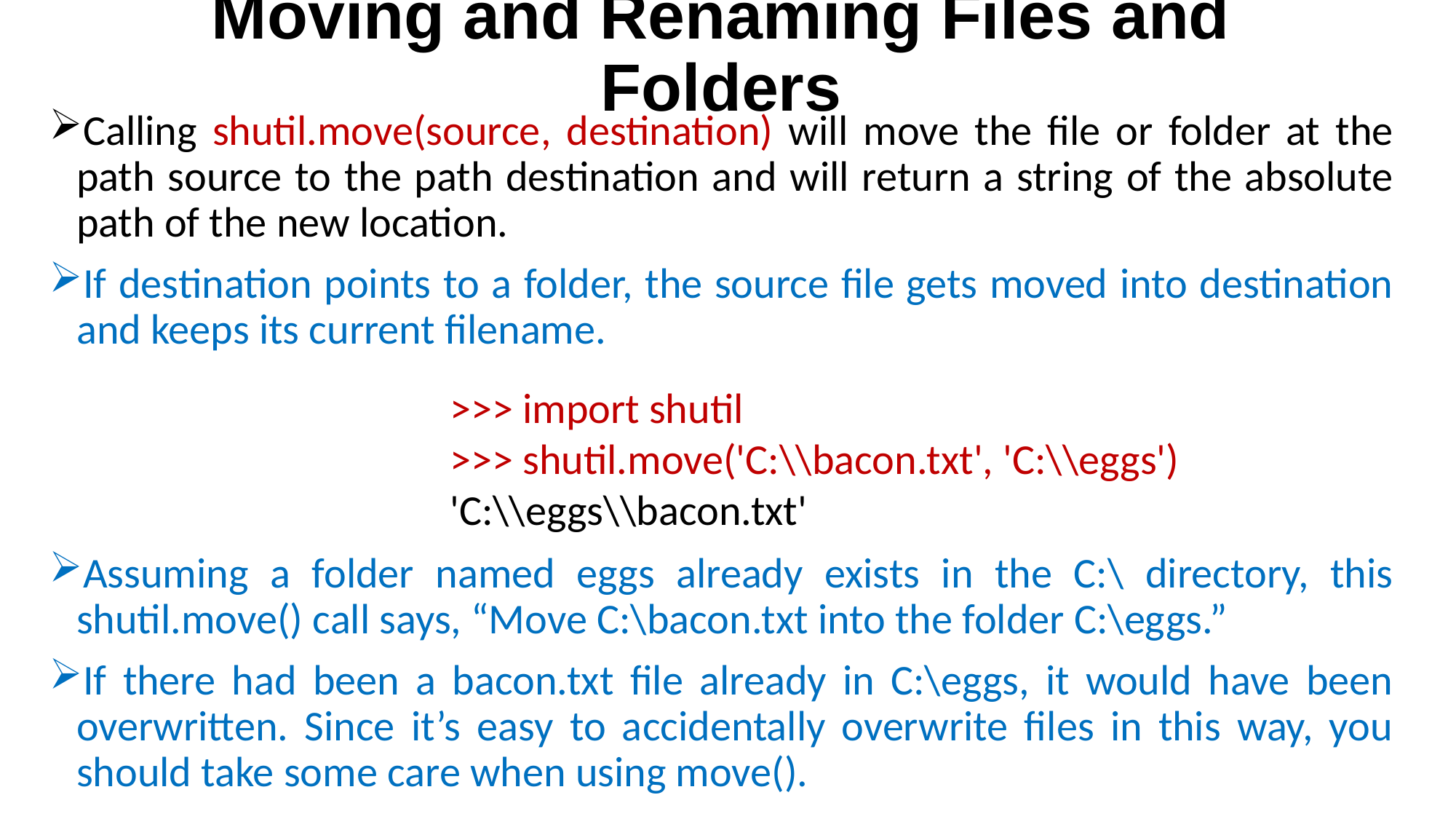

# Moving and Renaming Files and Folders
Calling shutil.move(source, destination) will move the file or folder at the path source to the path destination and will return a string of the absolute path of the new location.
If destination points to a folder, the source file gets moved into destination and keeps its current filename.

Assuming a folder named eggs already exists in the C:\ directory, this shutil.move() call says, “Move C:\bacon.txt into the folder C:\eggs.”
If there had been a bacon.txt file already in C:\eggs, it would have been overwritten. Since it’s easy to accidentally overwrite files in this way, you should take some care when using move().
>>> import shutil
>>> shutil.move('C:\\bacon.txt', 'C:\\eggs')
'C:\\eggs\\bacon.txt'